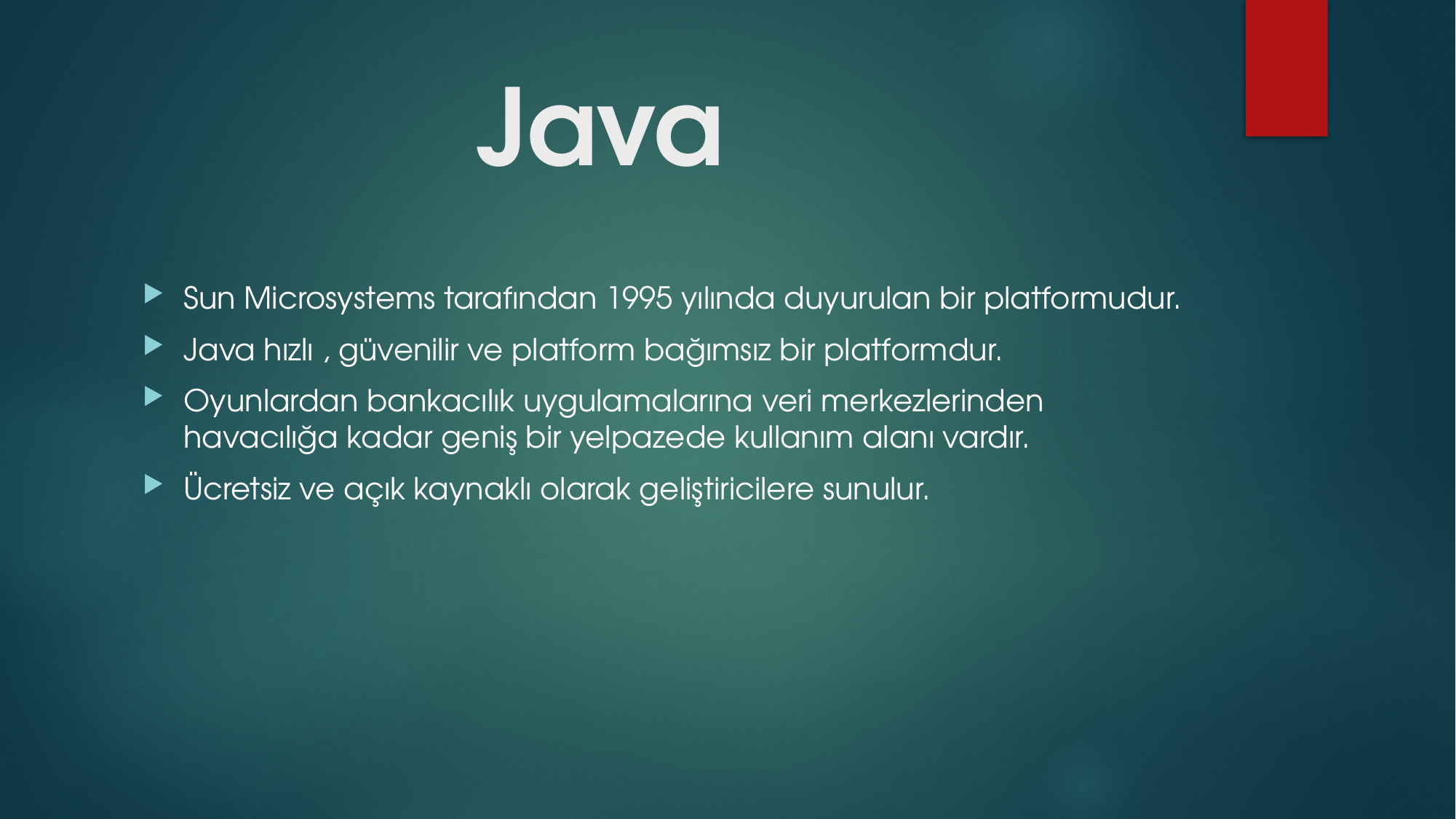

# Java

Sun Microsystems tarafından 1995 yılında duyurulan bir platformudur.
Java hızlı , güvenilir ve platform bağımsız bir platformdur.
Oyunlardan bankacılık uygulamalarına veri merkezlerinden havacılığa kadar geniş bir yelpazede kullanım alanı vardır.
Ücretsiz ve açık kaynaklı olarak geliştiricilere sunulur.